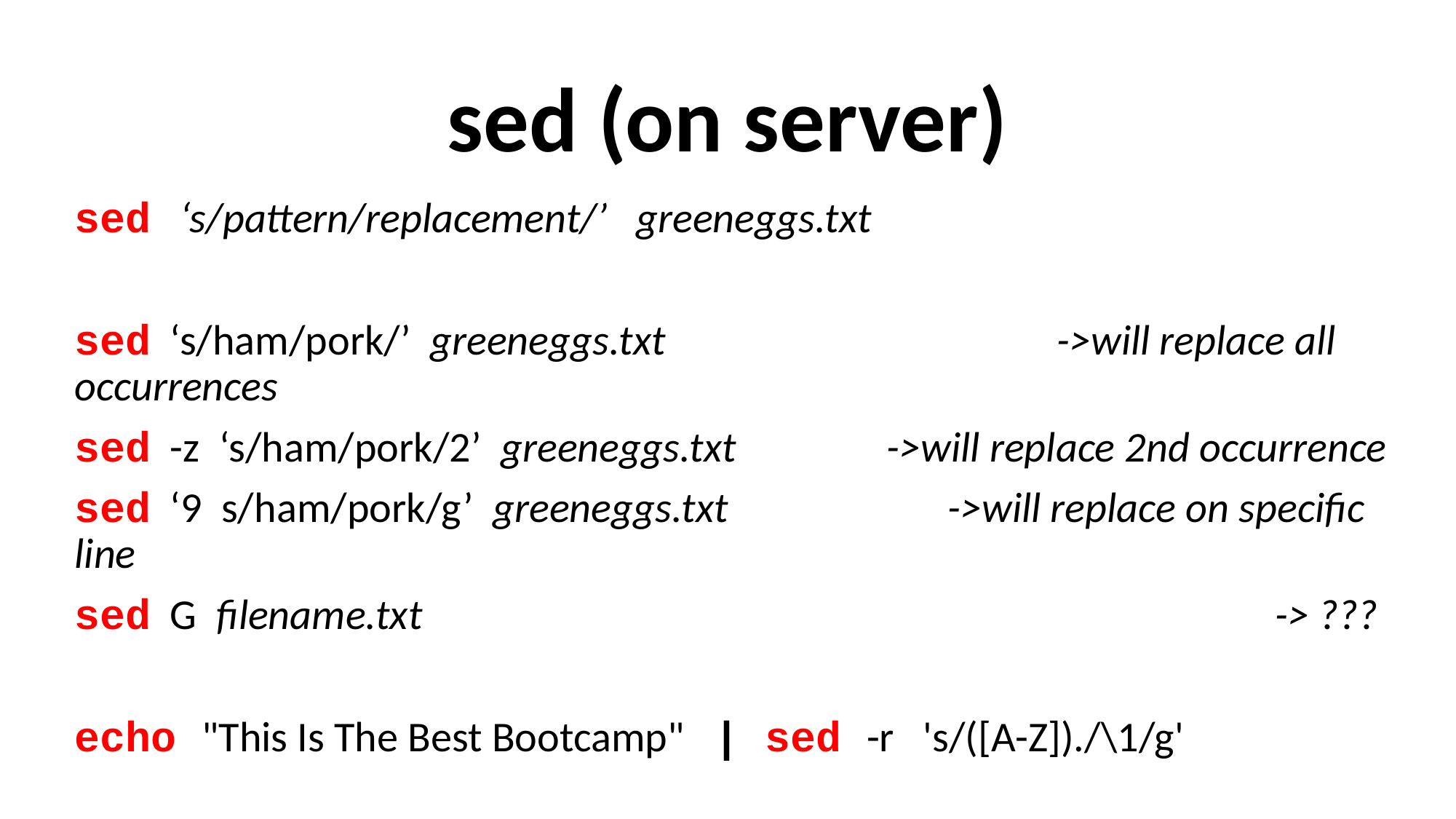

# sed (on server)
sed   ‘s/pattern/replacement/’   greeneggs.txt

sed  ‘s/ham/pork/’  greeneggs.txt				->will replace all occurrences
sed  -z  ‘s/ham/pork/2’  greeneggs.txt	     ->will replace 2nd occurrence
sed  ‘9  s/ham/pork/g’  greeneggs.txt			->will replace on specific line
sed  G  filename.txt								-> ???

echo "This Is The Best Bootcamp"   | sed -r   's/([A-Z])./\1/g'